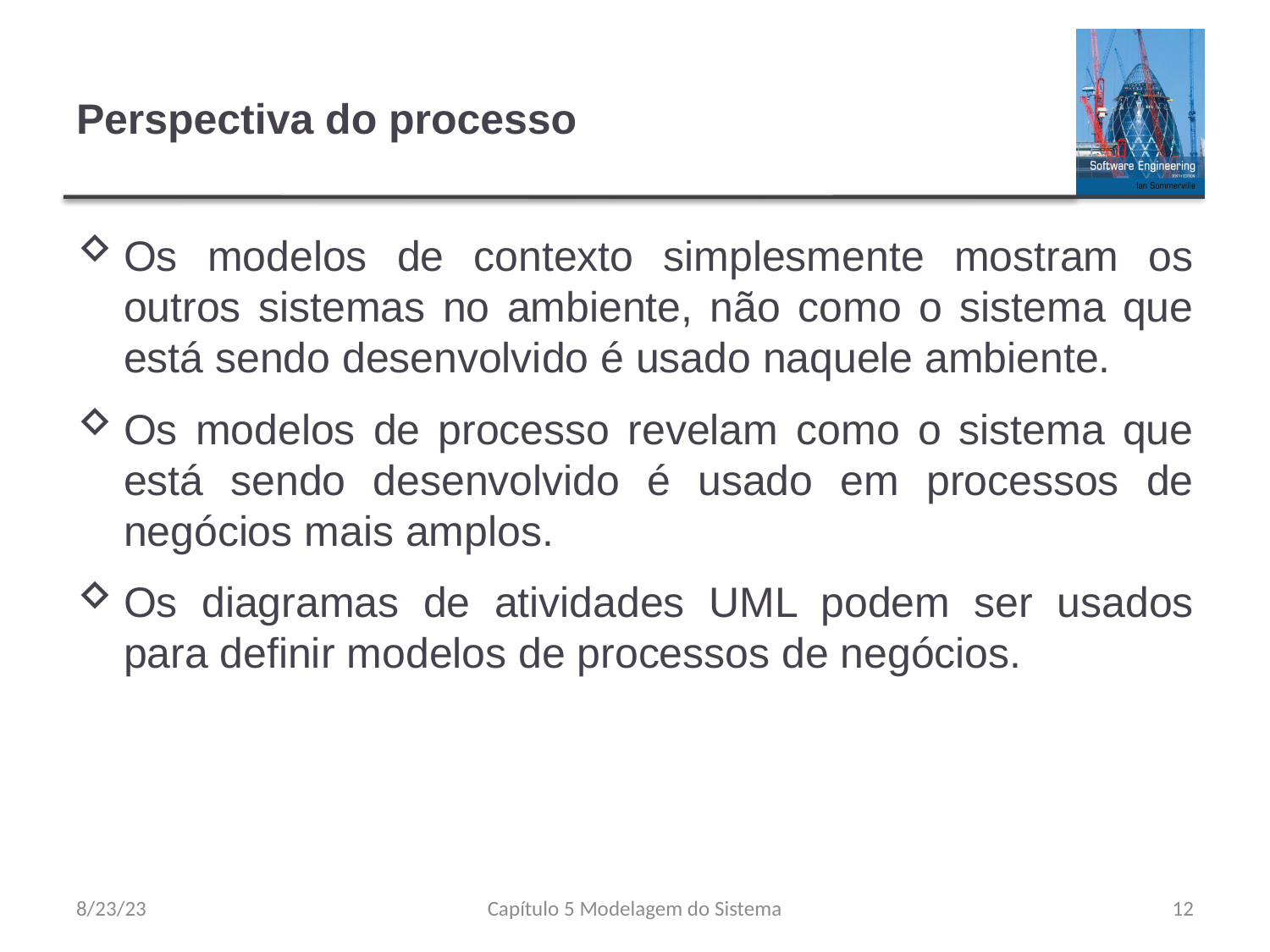

# Perspectiva do processo
Os modelos de contexto simplesmente mostram os outros sistemas no ambiente, não como o sistema que está sendo desenvolvido é usado naquele ambiente.
Os modelos de processo revelam como o sistema que está sendo desenvolvido é usado em processos de negócios mais amplos.
Os diagramas de atividades UML podem ser usados para definir modelos de processos de negócios.
8/23/23
Capítulo 5 Modelagem do Sistema
12